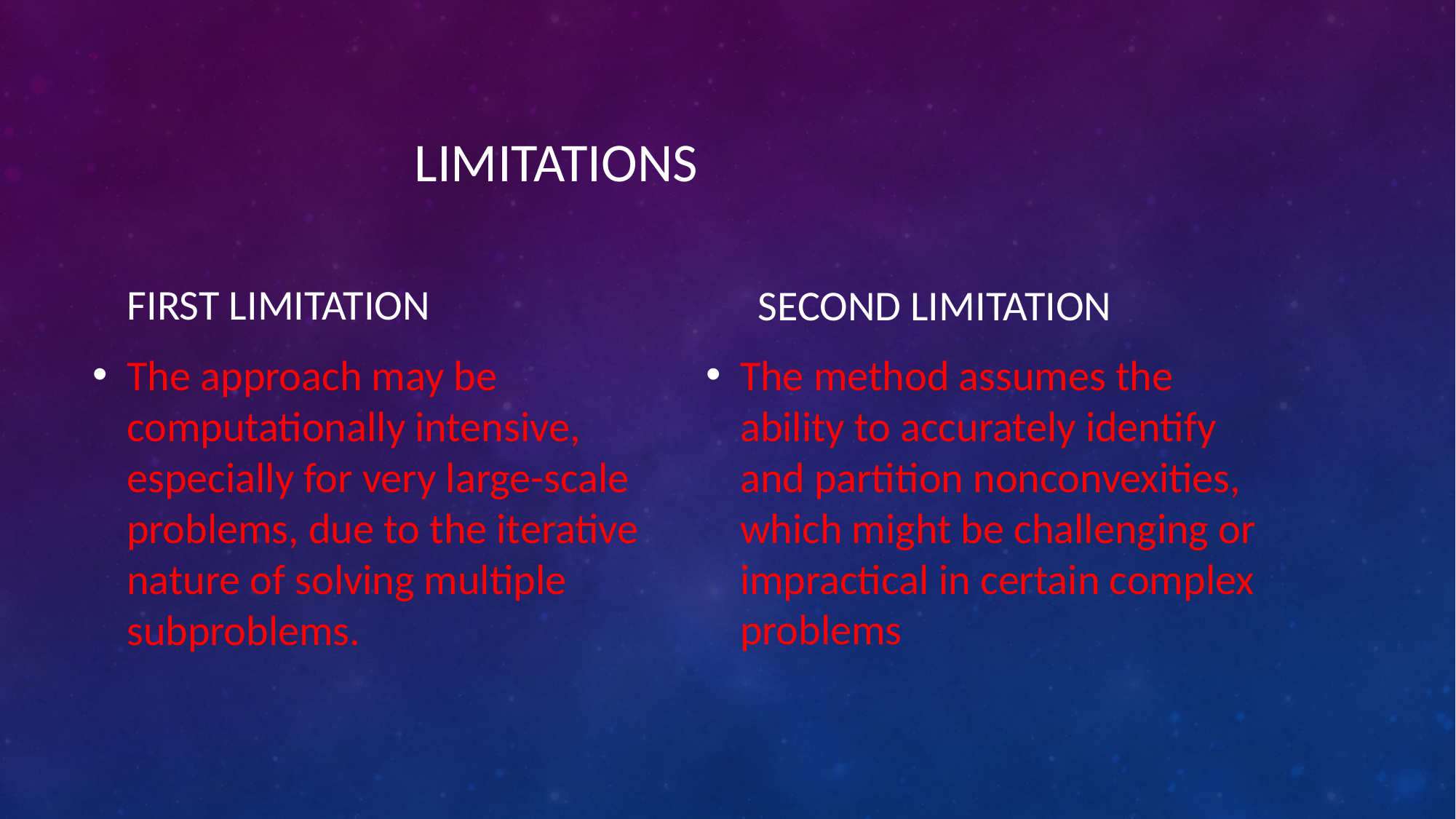

# lIMITATIONS
FIRST LIMITATION
  SECOND LIMITATION
The approach may be computationally intensive, especially for very large-scale problems, due to the iterative nature of solving multiple subproblems.
The method assumes the ability to accurately identify and partition nonconvexities, which might be challenging or impractical in certain complex problems